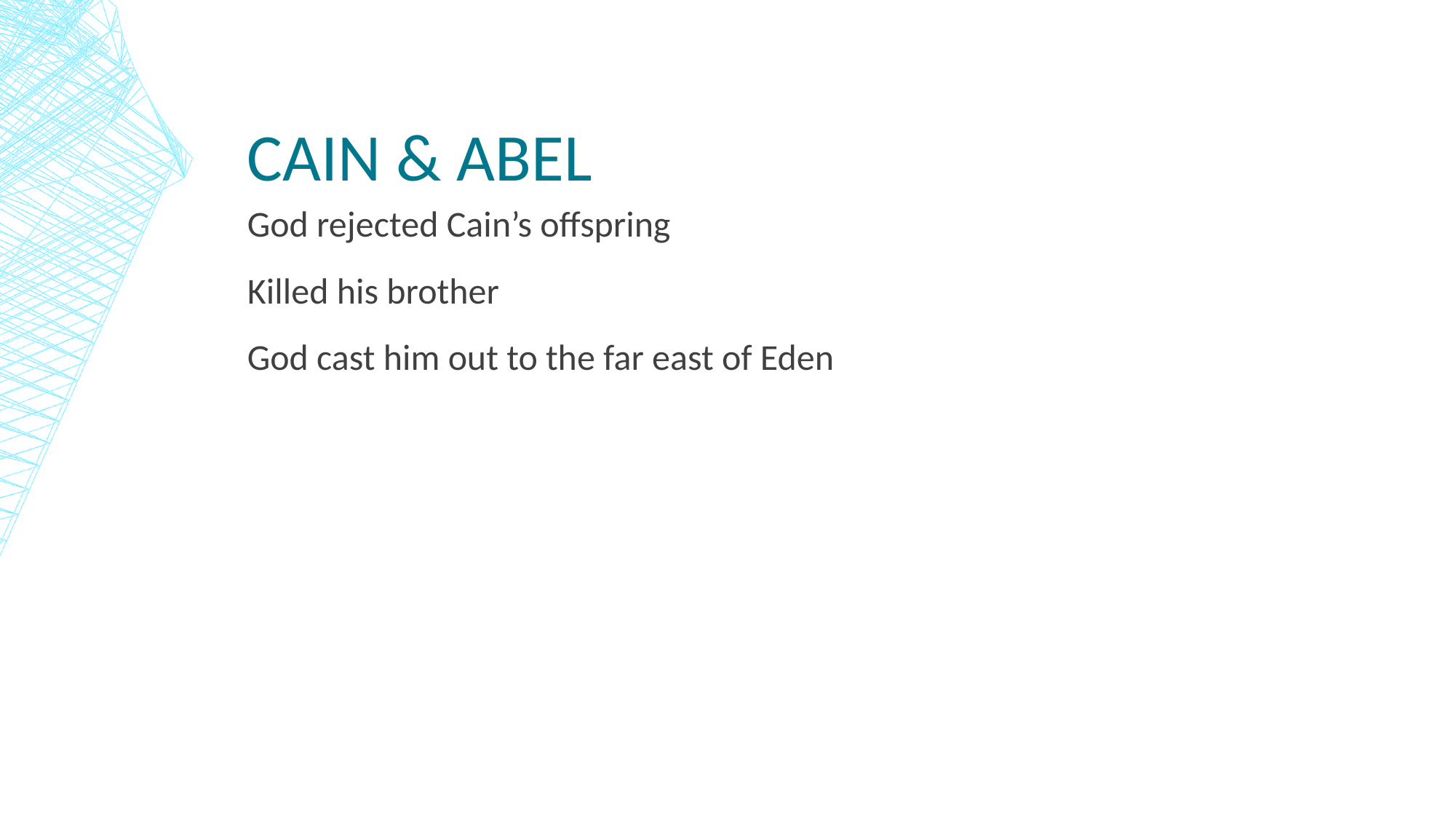

# Cain & abel
God rejected Cain’s offspring
Killed his brother
God cast him out to the far east of Eden